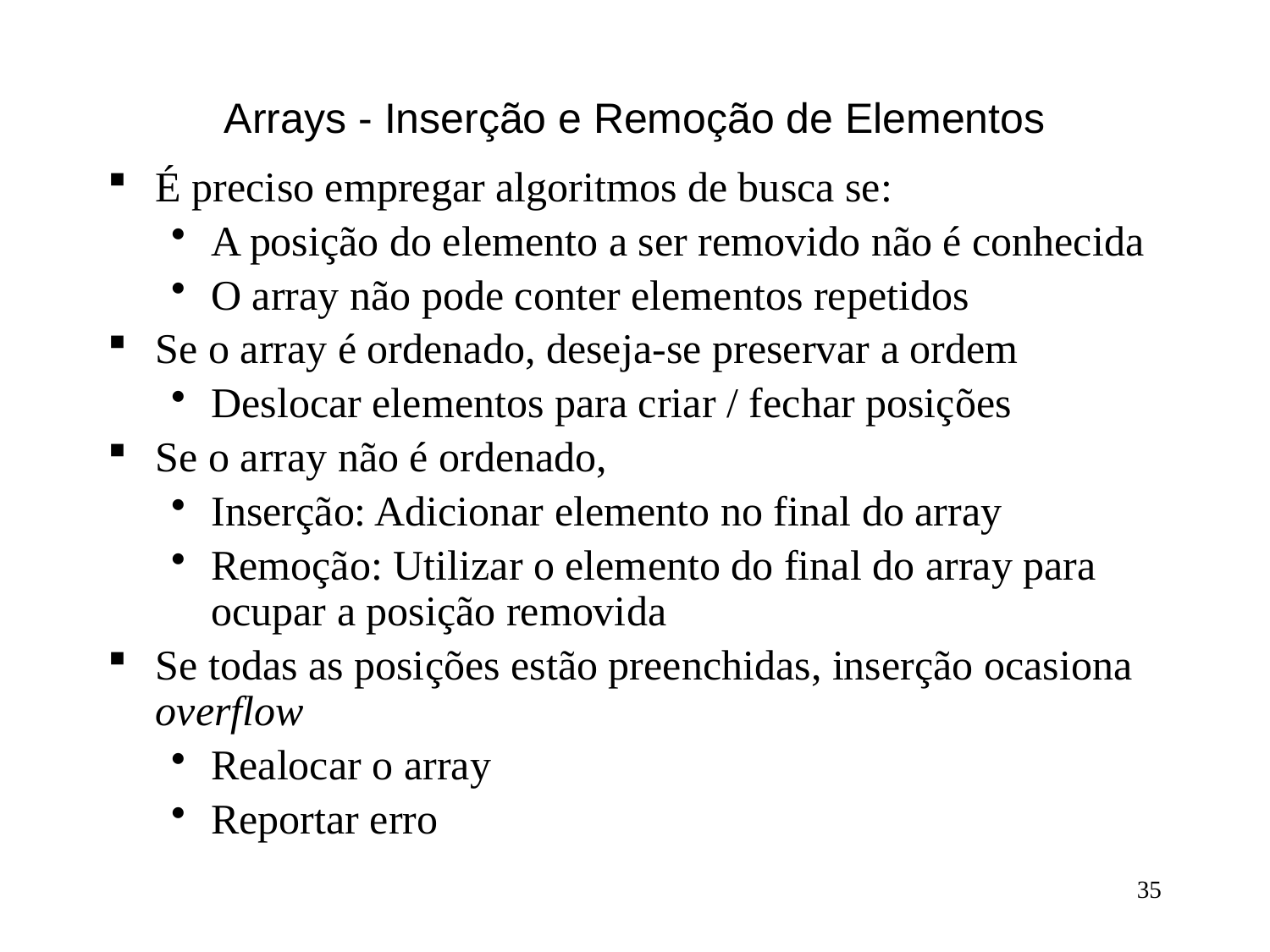

# Arrays - Inserção e Remoção de Elementos
É preciso empregar algoritmos de busca se:
A posição do elemento a ser removido não é conhecida
O array não pode conter elementos repetidos
Se o array é ordenado, deseja-se preservar a ordem
Deslocar elementos para criar / fechar posições
Se o array não é ordenado,
Inserção: Adicionar elemento no final do array
Remoção: Utilizar o elemento do final do array para ocupar a posição removida
Se todas as posições estão preenchidas, inserção ocasiona overflow
Realocar o array
Reportar erro
35